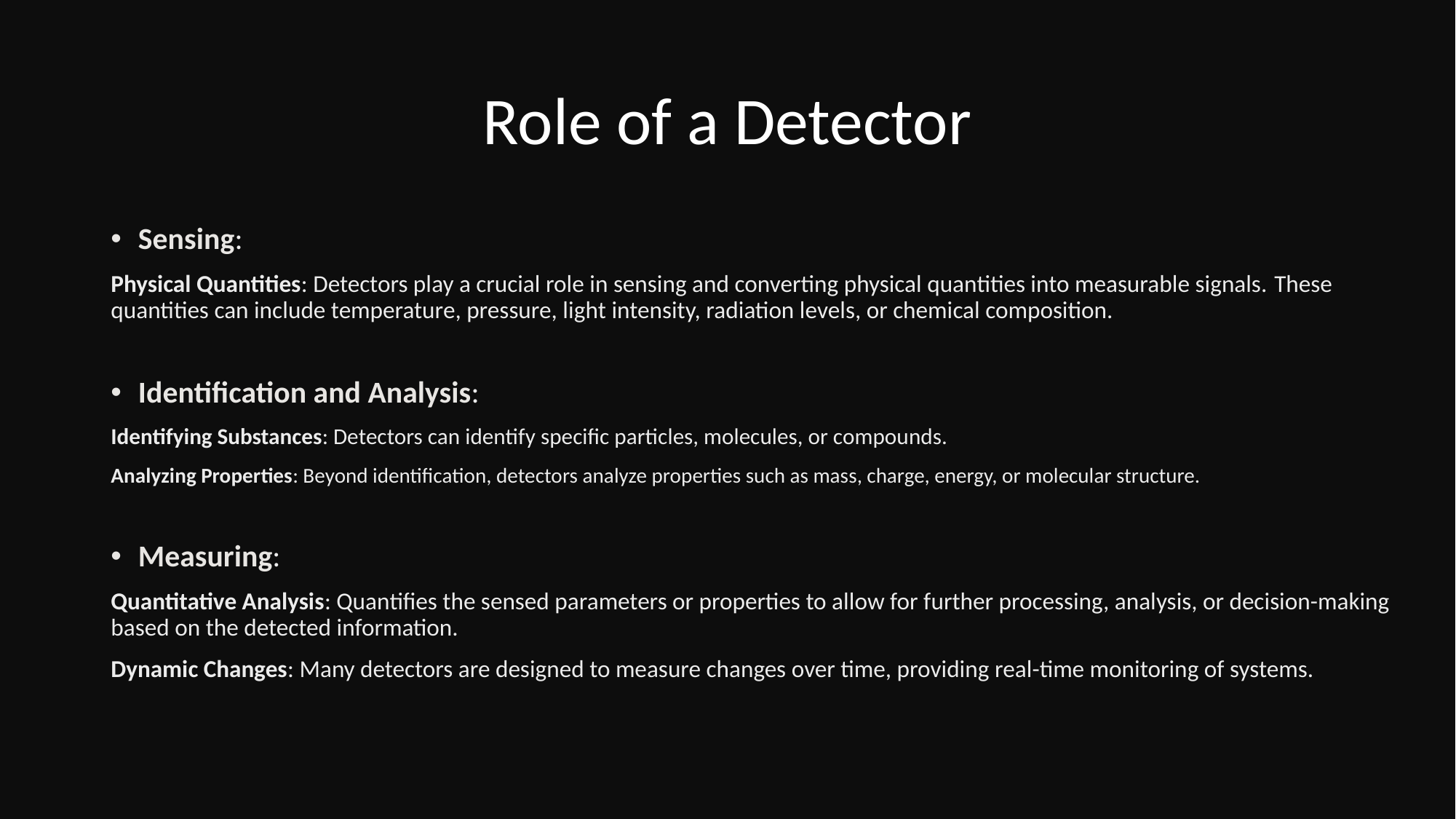

# Role of a Detector
Sensing:
Physical Quantities: Detectors play a crucial role in sensing and converting physical quantities into measurable signals. These quantities can include temperature, pressure, light intensity, radiation levels, or chemical composition.

Identification and Analysis:
Identifying Substances: Detectors can identify specific particles, molecules, or compounds.
Analyzing Properties: Beyond identification, detectors analyze properties such as mass, charge, energy, or molecular structure.

Measuring:
Quantitative Analysis: Quantifies the sensed parameters or properties to allow for further processing, analysis, or decision-making based on the detected information.
Dynamic Changes: Many detectors are designed to measure changes over time, providing real-time monitoring of systems.